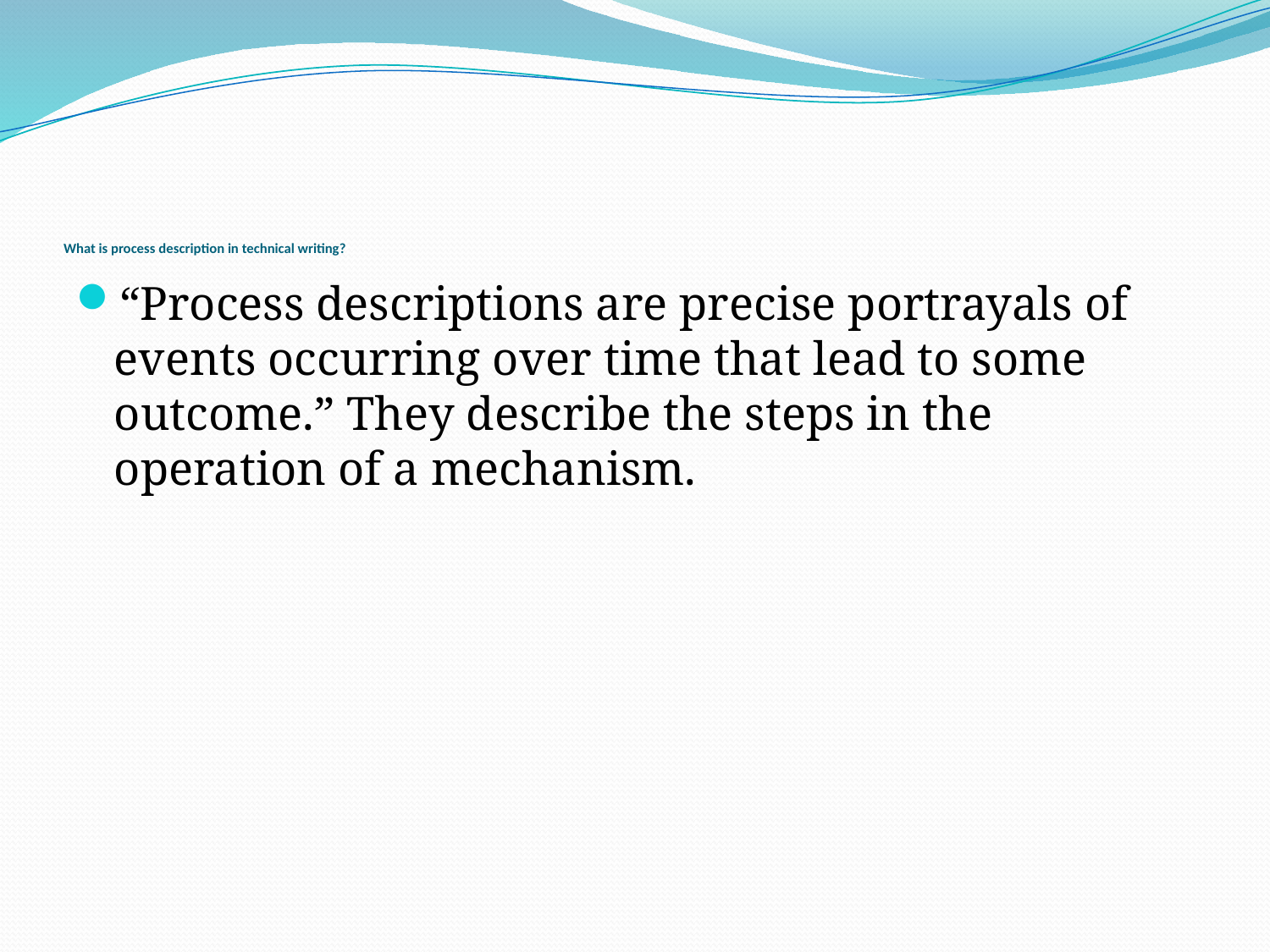

# What is process description in technical writing?
“Process descriptions are precise portrayals of events occurring over time that lead to some outcome.” They describe the steps in the operation of a mechanism.